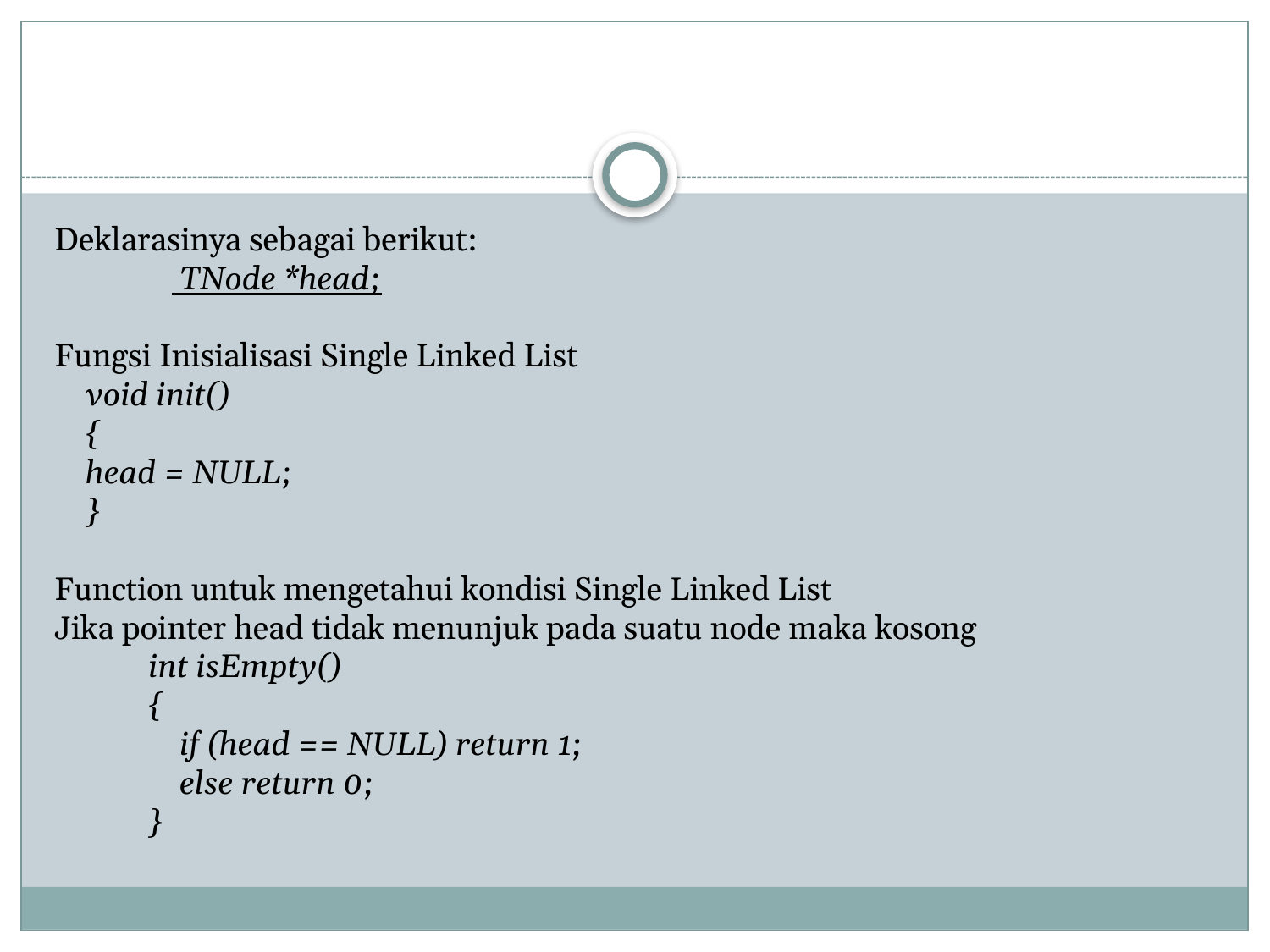

Deklarasinya sebagai berikut:
                TNode *head;
Fungsi Inisialisasi Single Linked List
    void init()
    {
    head = NULL;
    }
Function untuk mengetahui kondisi Single Linked List
Jika pointer head tidak menunjuk pada suatu node maka kosong
            int isEmpty()
            {
                if (head == NULL) return 1;
                else return 0;
            }